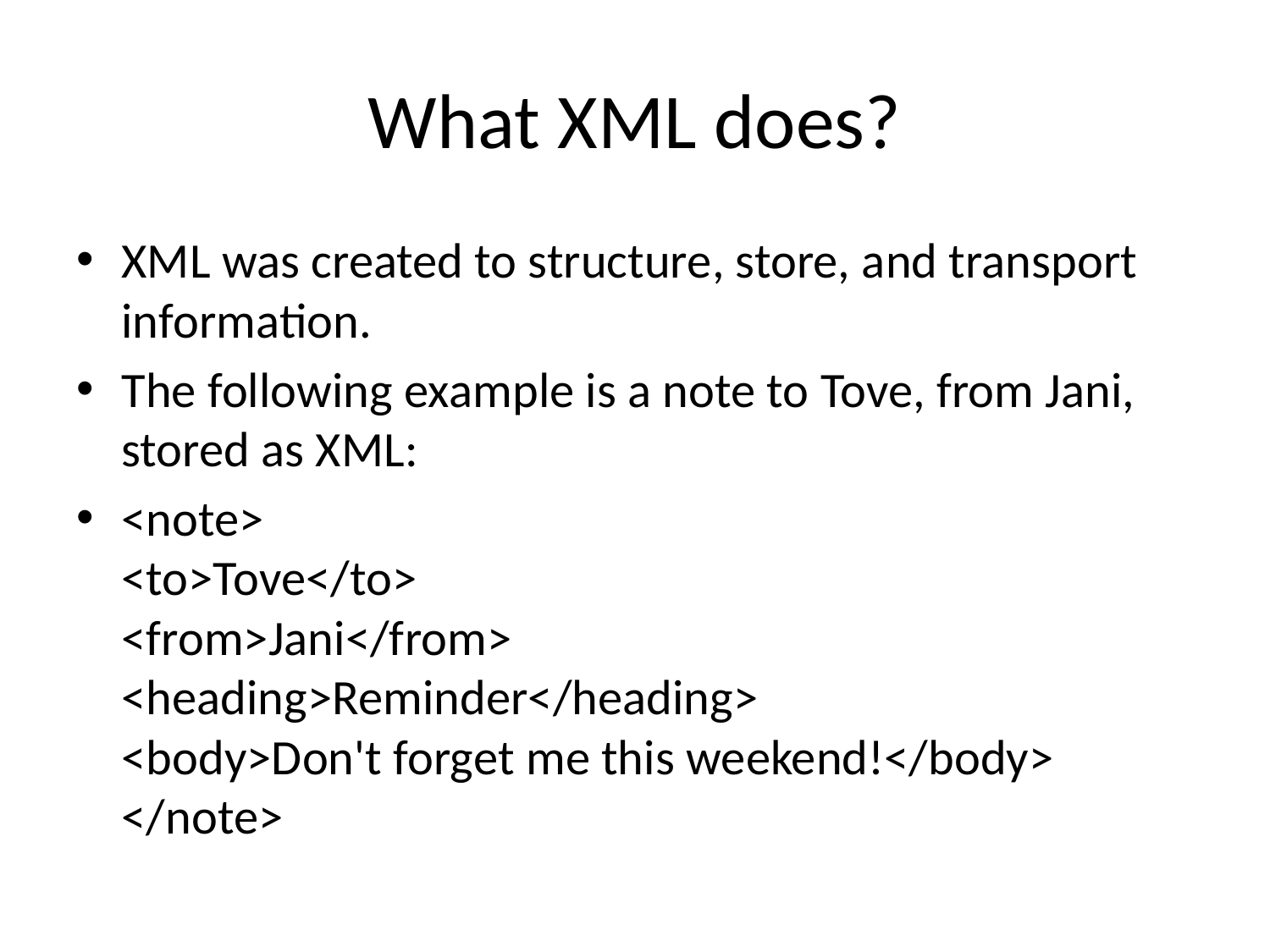

# What XML does?
XML was created to structure, store, and transport information.
The following example is a note to Tove, from Jani, stored as XML:
<note>
<to>Tove</to>
<from>Jani</from>
<heading>Reminder</heading>
<body>Don't forget me this weekend!</body>
</note>